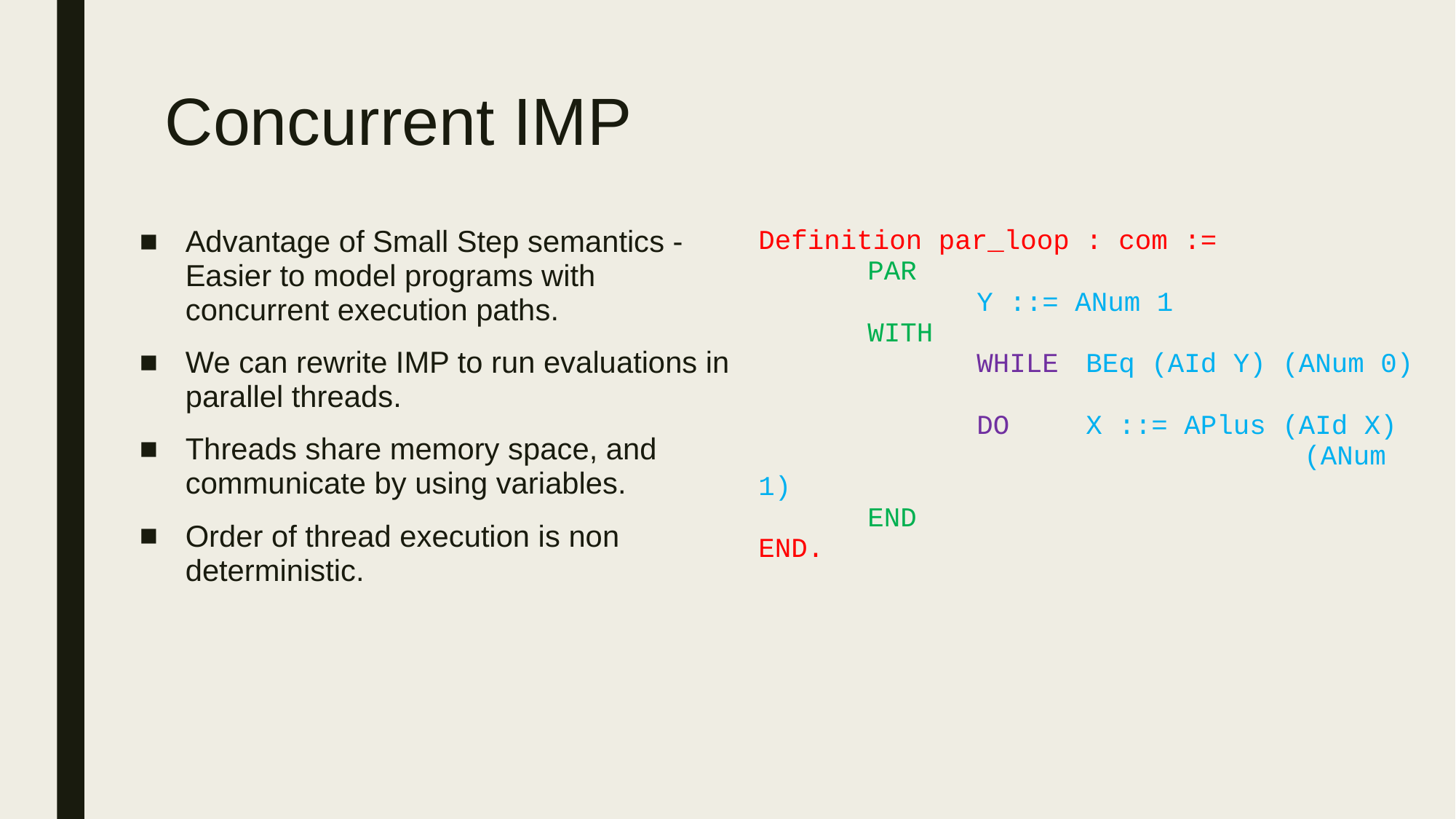

# Concurrent IMP
Advantage of Small Step semantics - Easier to model programs with concurrent execution paths.
We can rewrite IMP to run evaluations in parallel threads.
Threads share memory space, and communicate by using variables.
Order of thread execution is non deterministic.
Definition par_loop : com :=
	PAR
		Y ::= ANum 1
	WITH
		WHILE 	BEq (AId Y) (ANum 0)
		DO 	X ::= APlus (AId X) 					(ANum 1)
	END
END.